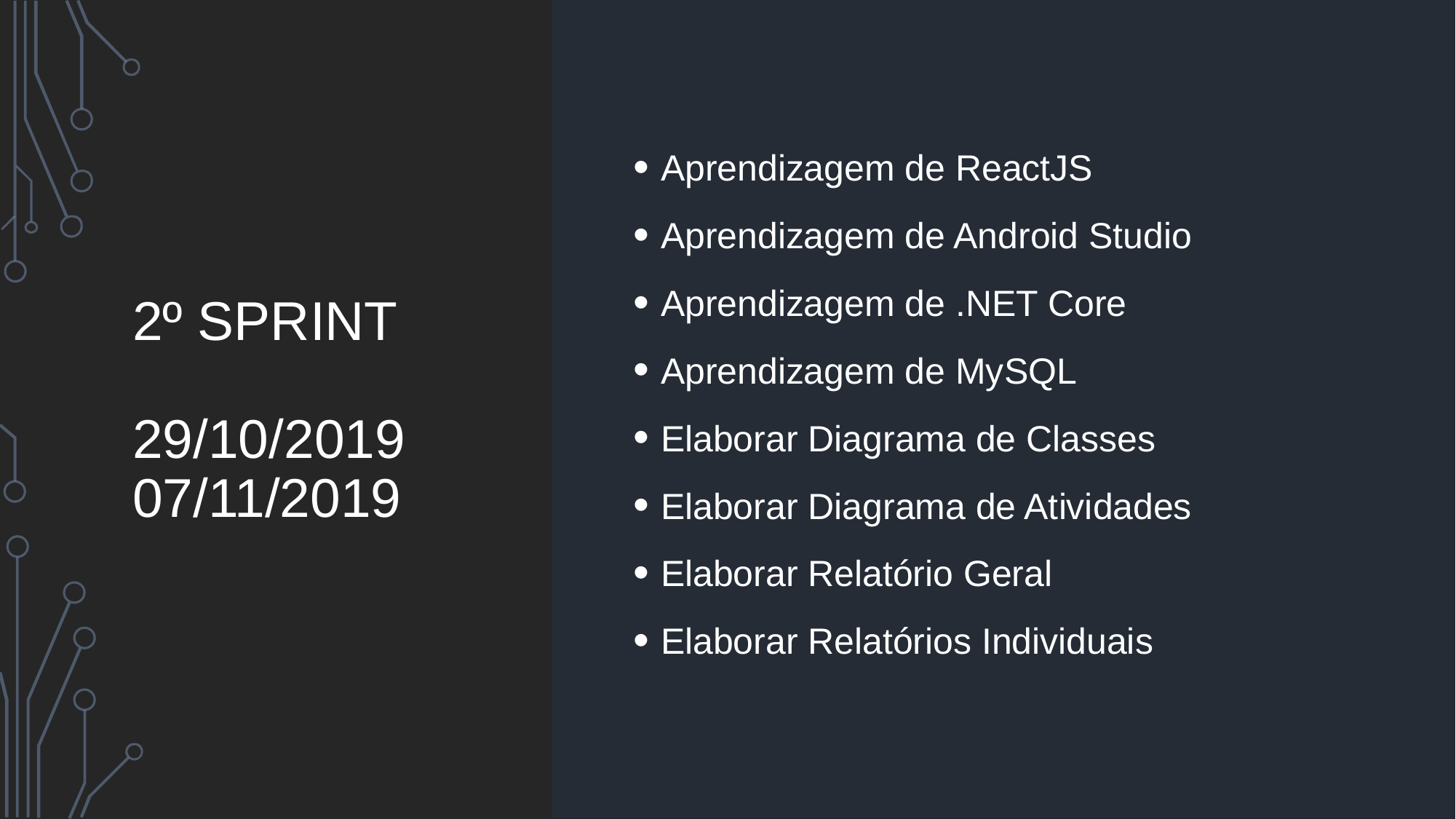

# 2º Sprint 29/10/2019 07/11/2019
Aprendizagem de ReactJS
Aprendizagem de Android Studio
Aprendizagem de .NET Core
Aprendizagem de MySQL
Elaborar Diagrama de Classes
Elaborar Diagrama de Atividades
Elaborar Relatório Geral
Elaborar Relatórios Individuais